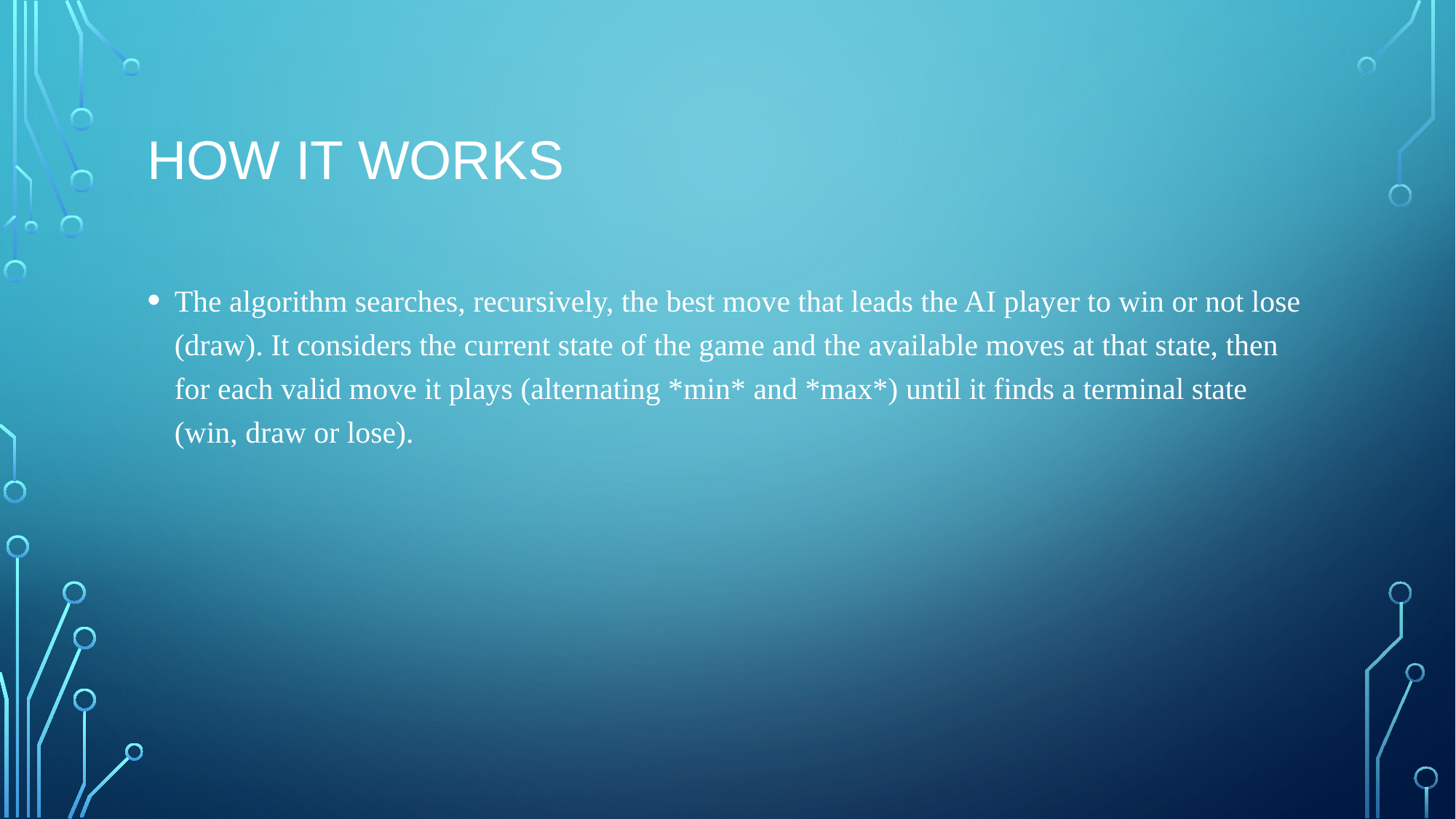

# How it works
The algorithm searches, recursively, the best move that leads the AI player to win or not lose (draw). It considers the current state of the game and the available moves at that state, then for each valid move it plays (alternating *min* and *max*) until it finds a terminal state (win, draw or lose).